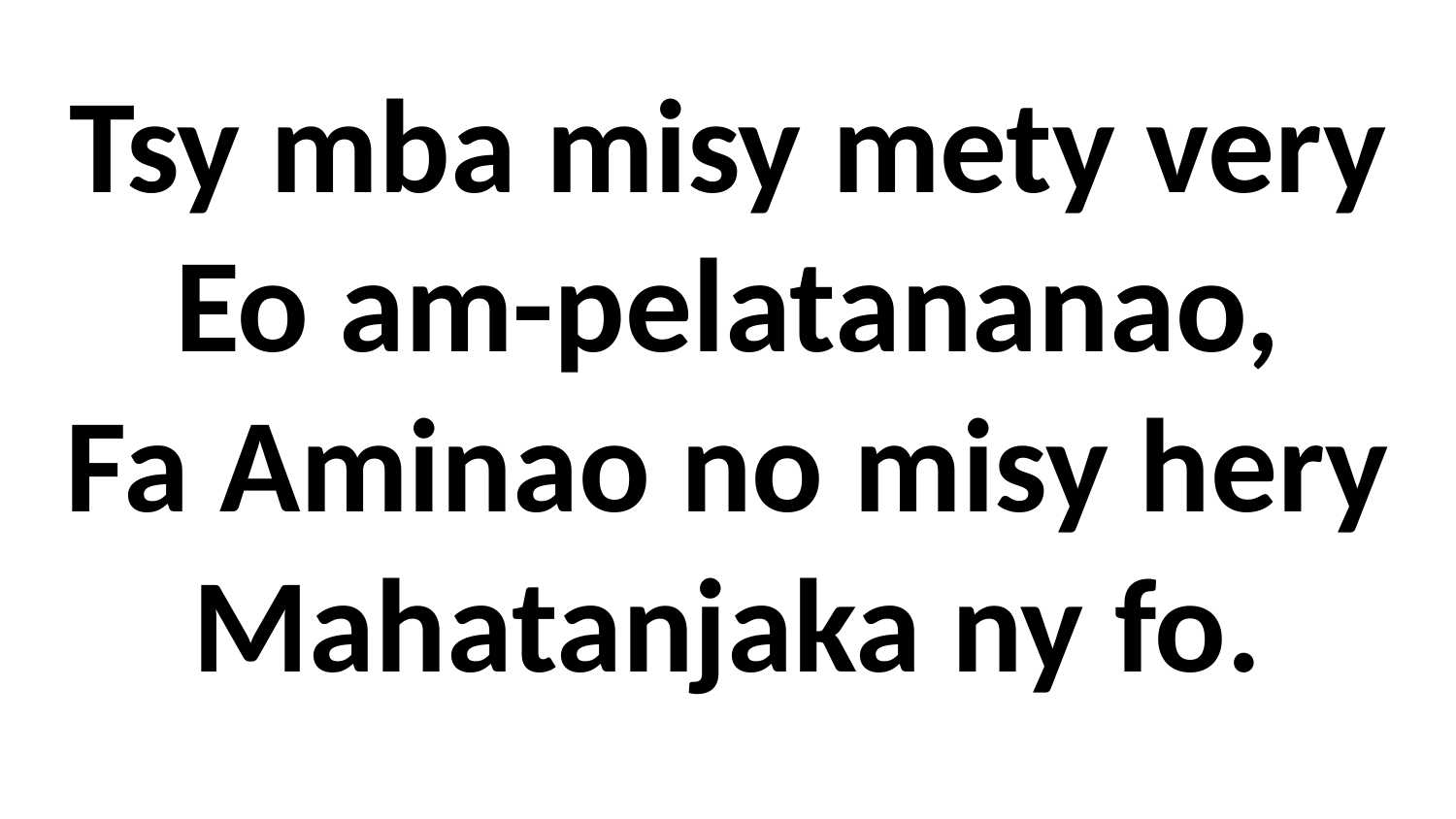

# Tsy mba misy mety very Eo am-pelatananao, Fa Aminao no misy hery Mahatanjaka ny fo.